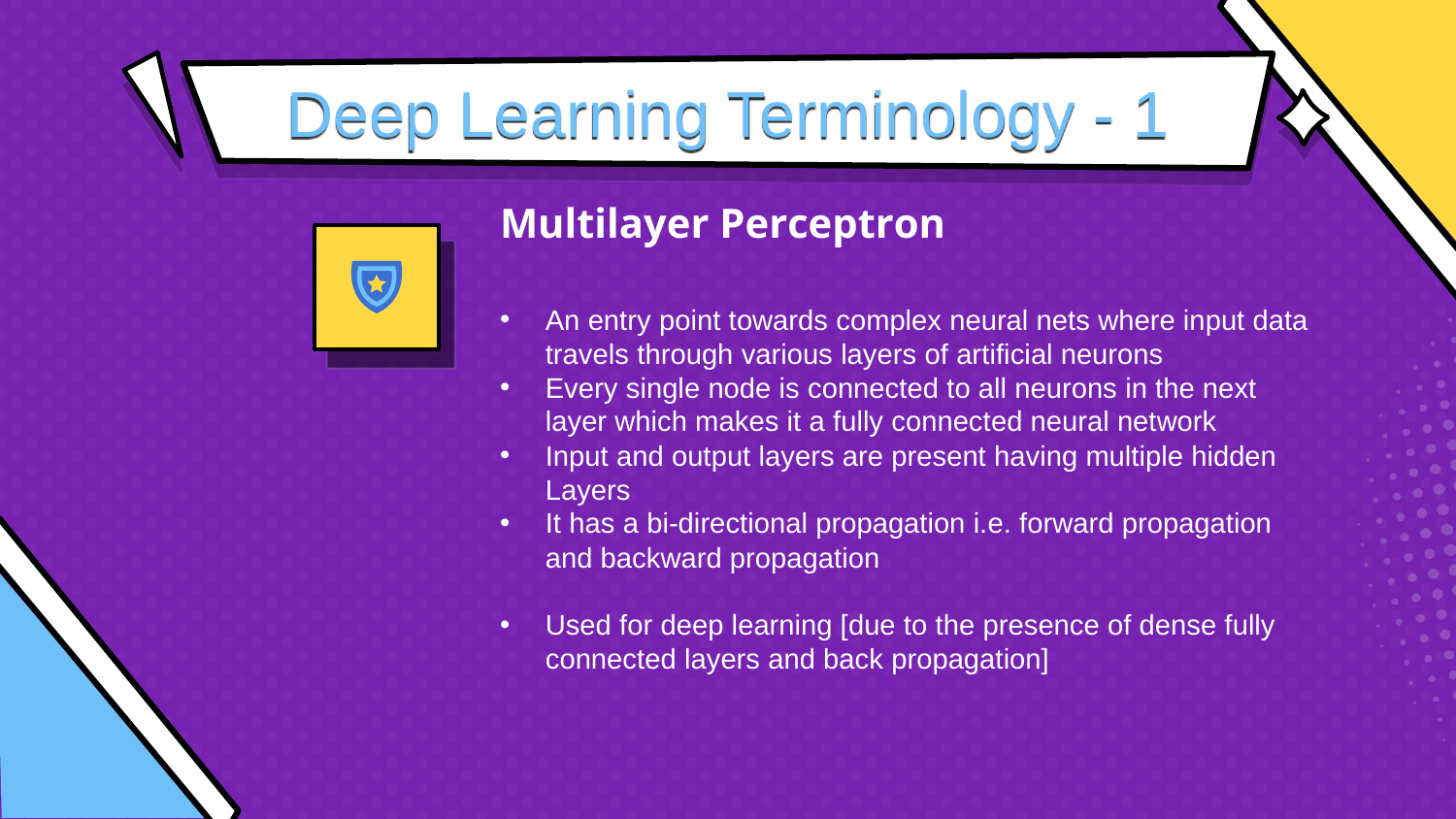

# Deep Learning Terminology - 1
Multilayer Perceptron

An entry point towards complex neural nets where input data travels through various layers of artificial neurons
Every single node is connected to all neurons in the next layer which makes it a fully connected neural network
Input and output layers are present having multiple hidden Layers
It has a bi-directional propagation i.e. forward propagation and backward propagation

Used for deep learning [due to the presence of dense fully connected layers and back propagation]